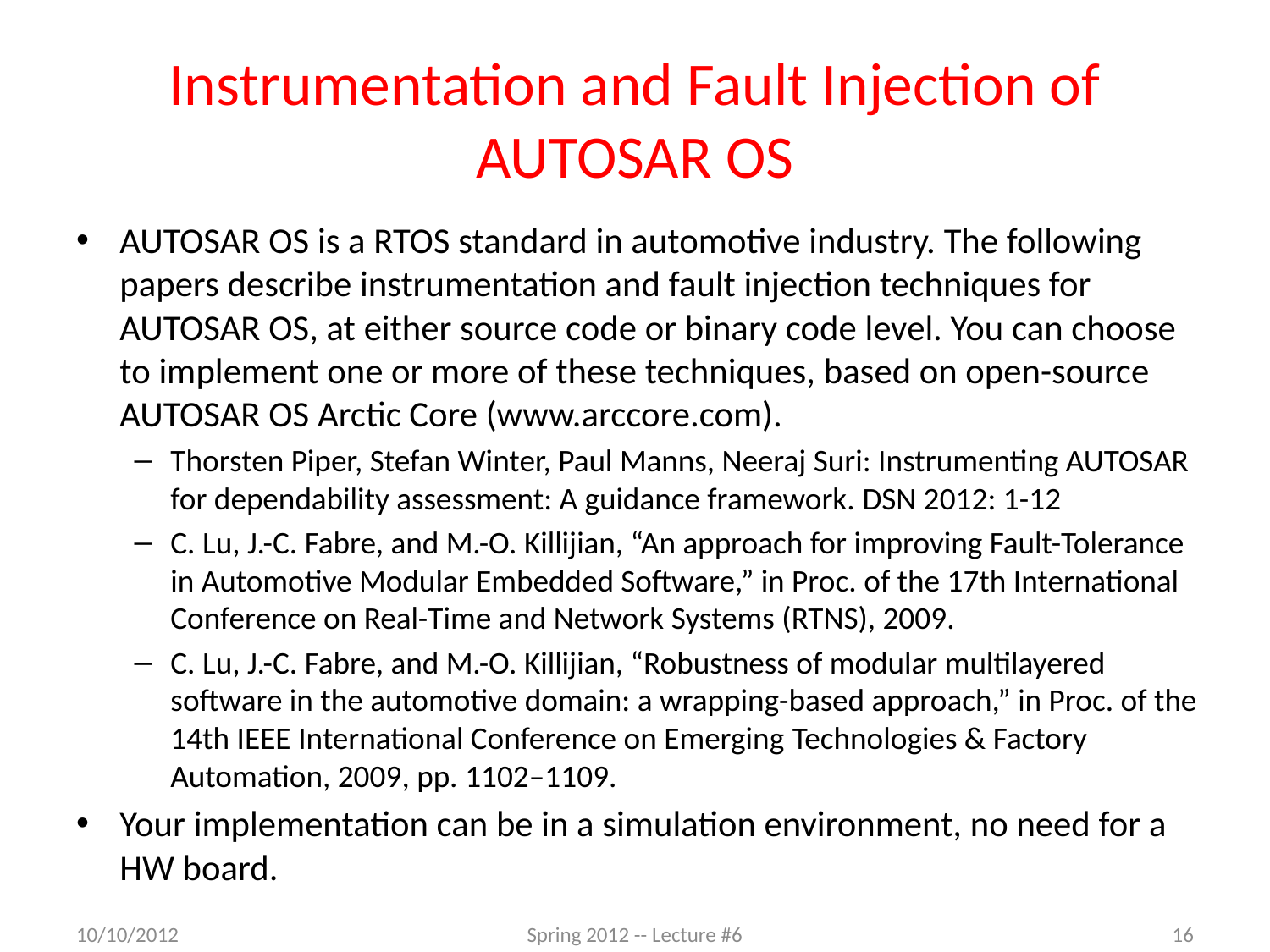

# Instrumentation and Fault Injection of AUTOSAR OS
AUTOSAR OS is a RTOS standard in automotive industry. The following papers describe instrumentation and fault injection techniques for AUTOSAR OS, at either source code or binary code level. You can choose to implement one or more of these techniques, based on open-source AUTOSAR OS Arctic Core (www.arccore.com).
Thorsten Piper, Stefan Winter, Paul Manns, Neeraj Suri: Instrumenting AUTOSAR for dependability assessment: A guidance framework. DSN 2012: 1-12
C. Lu, J.-C. Fabre, and M.-O. Killijian, “An approach for improving Fault-Tolerance in Automotive Modular Embedded Software,” in Proc. of the 17th International Conference on Real-Time and Network Systems (RTNS), 2009.
C. Lu, J.-C. Fabre, and M.-O. Killijian, “Robustness of modular multilayered software in the automotive domain: a wrapping-based approach,” in Proc. of the 14th IEEE International Conference on Emerging Technologies & Factory Automation, 2009, pp. 1102–1109.
Your implementation can be in a simulation environment, no need for a HW board.
10/10/2012
Spring 2012 -- Lecture #6
16